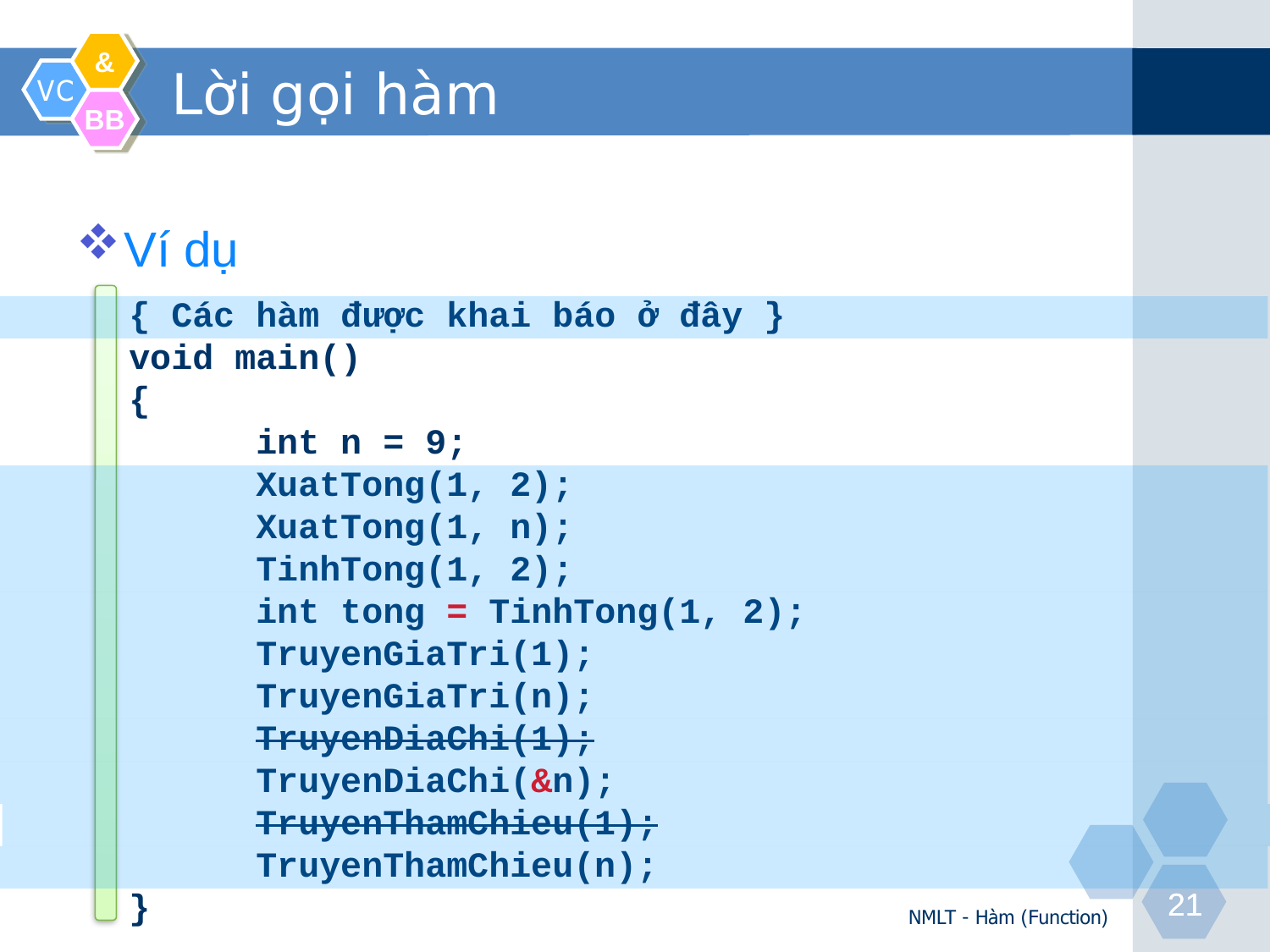

# Lời gọi hàm
Ví dụ

{ Các hàm được khai báo ở đây }
void main()
{
	int n = 9;
	XuatTong(1, 2);
	XuatTong(1, n);
	TinhTong(1, 2);
	int tong = TinhTong(1, 2);
	TruyenGiaTri(1);
	TruyenGiaTri(n);
	TruyenDiaChi(1);
	TruyenDiaChi(&n);
	TruyenThamChieu(1);
	TruyenThamChieu(n);
}

NMLT - Hàm (Function)